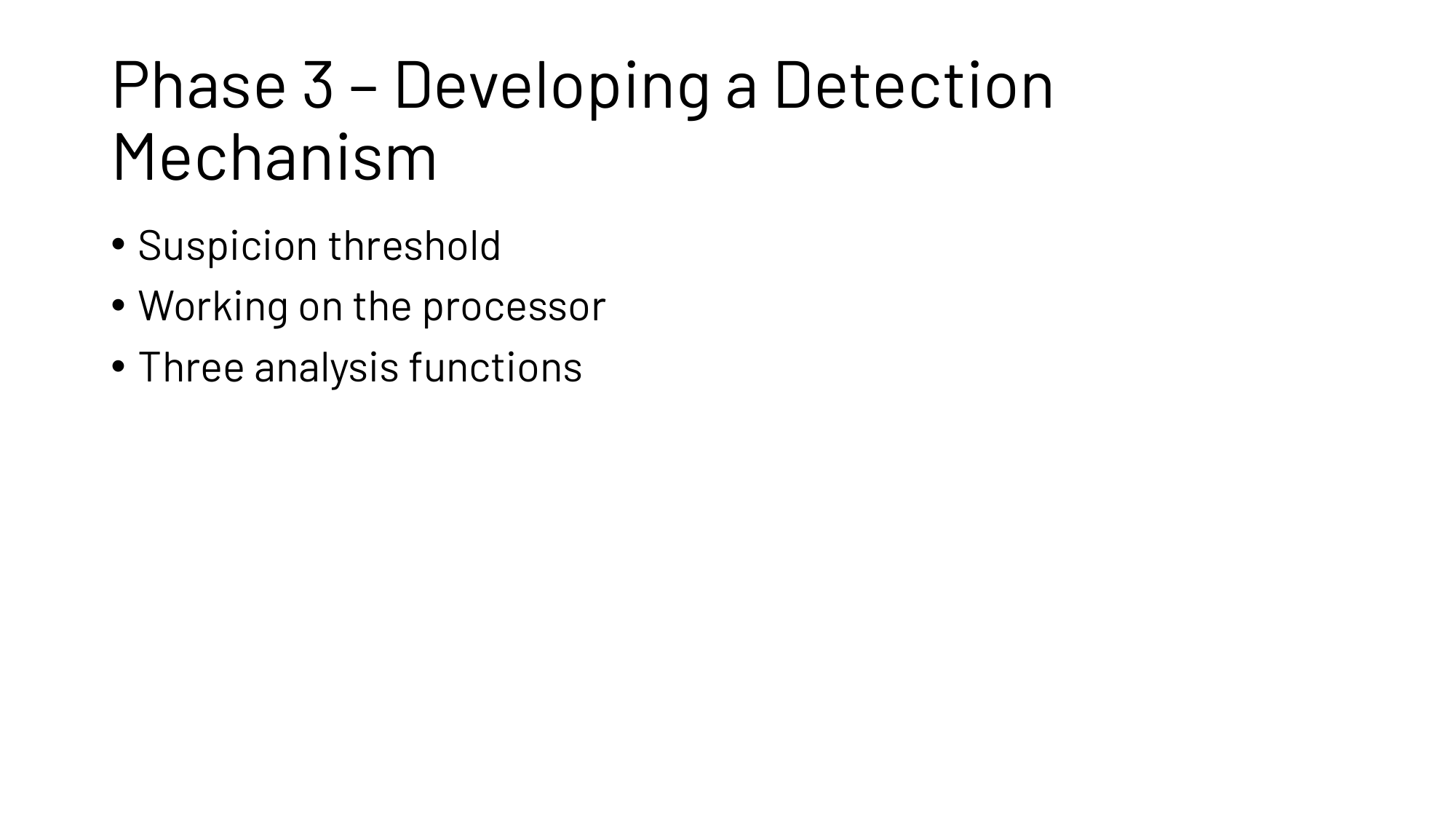

# Phase 3 – Developing a Detection Mechanism
Suspicion threshold
Working on the processor
Three analysis functions